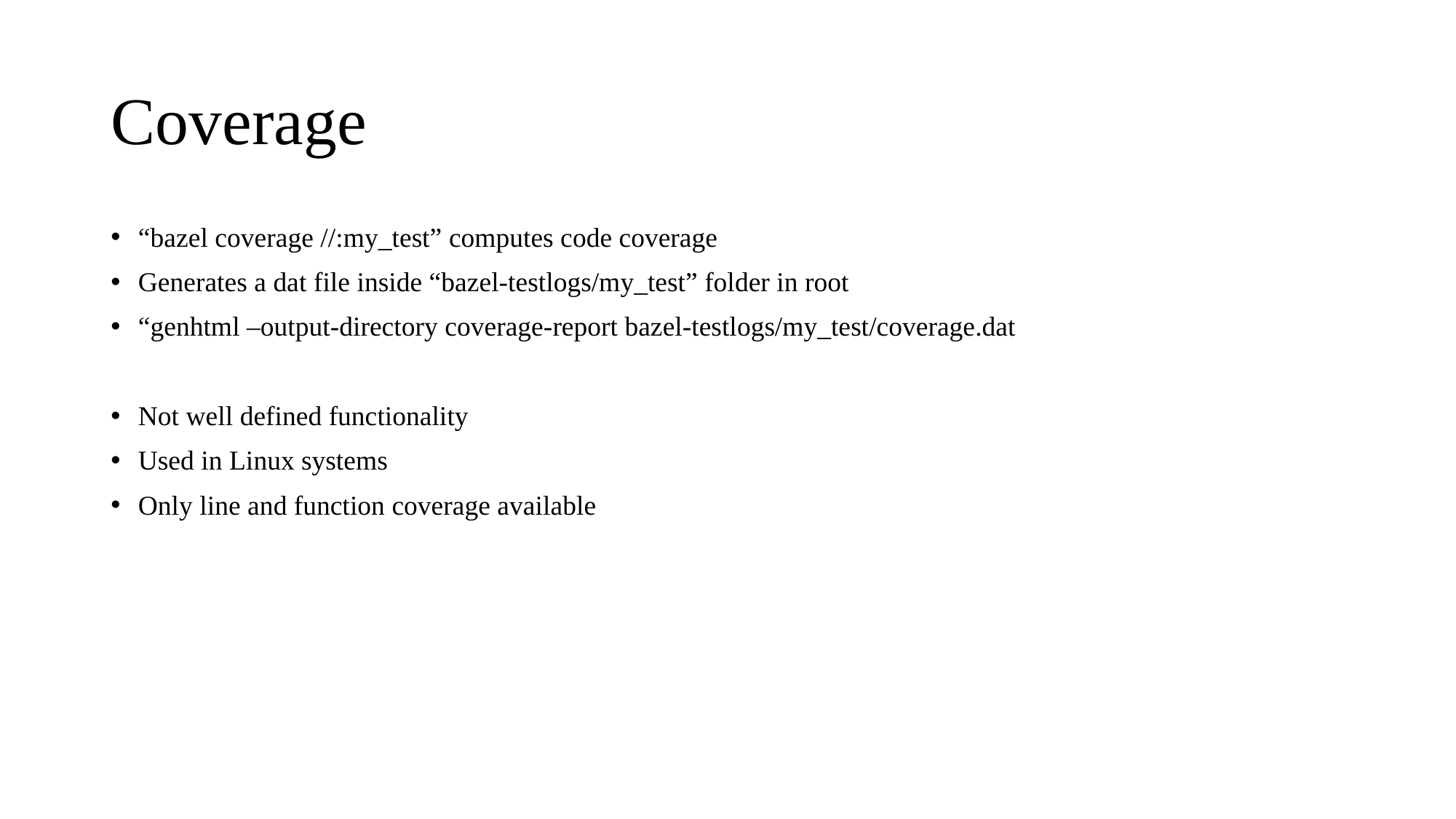

# Coverage
“bazel coverage //:my_test” computes code coverage
Generates a dat file inside “bazel-testlogs/my_test” folder in root
“genhtml –output-directory coverage-report bazel-testlogs/my_test/coverage.dat

Not well defined functionality
Used in Linux systems
Only line and function coverage available